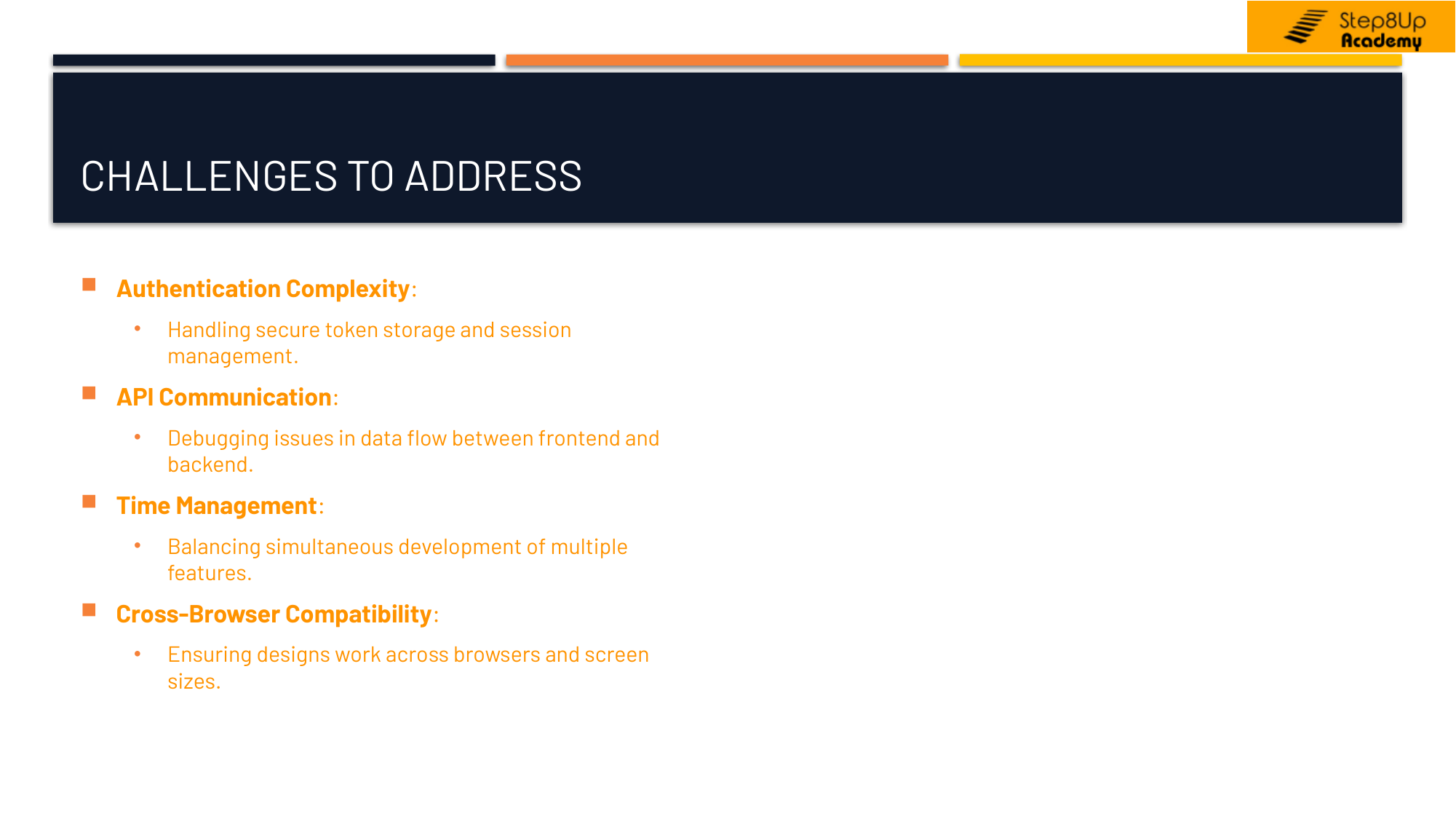

# Challenges to Address
Authentication Complexity:
Handling secure token storage and session management.
API Communication:
Debugging issues in data flow between frontend and backend.
Time Management:
Balancing simultaneous development of multiple features.
Cross-Browser Compatibility:
Ensuring designs work across browsers and screen sizes.